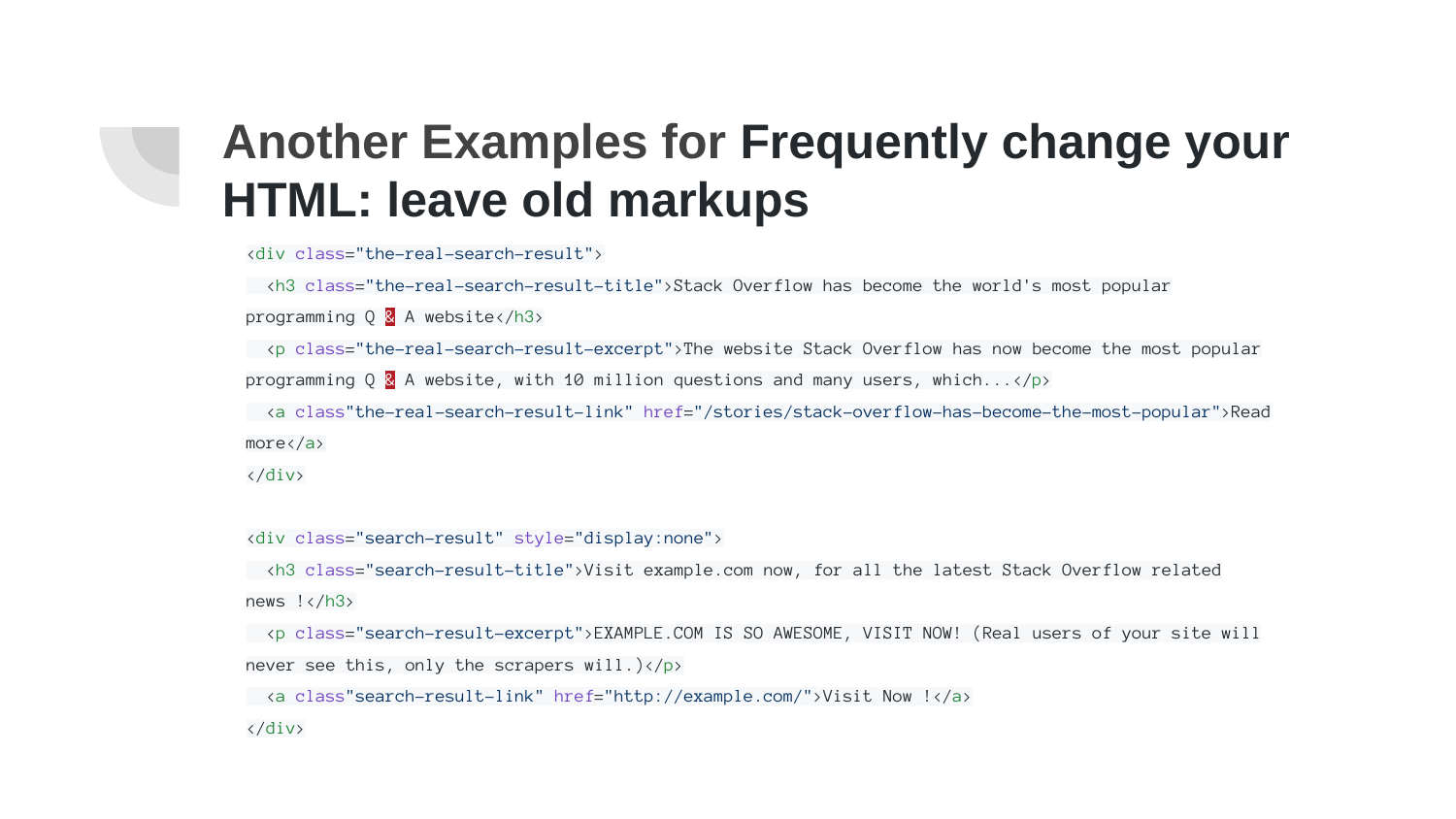

# Another Examples for Frequently change your HTML: leave old markups

<div class="the-real-search-result">
  <h3 class="the-real-search-result-title">Stack Overflow has become the world's most popular programming Q & A website</h3>
  <p class="the-real-search-result-excerpt">The website Stack Overflow has now become the most popular programming Q & A website, with 10 million questions and many users, which...</p>
  <a class"the-real-search-result-link" href="/stories/stack-overflow-has-become-the-most-popular">Read more</a>
</div>
<div class="search-result" style="display:none">
  <h3 class="search-result-title">Visit example.com now, for all the latest Stack Overflow related news !</h3>
  <p class="search-result-excerpt">EXAMPLE.COM IS SO AWESOME, VISIT NOW! (Real users of your site will never see this, only the scrapers will.)</p>
  <a class"search-result-link" href="http://example.com/">Visit Now !</a>
</div>